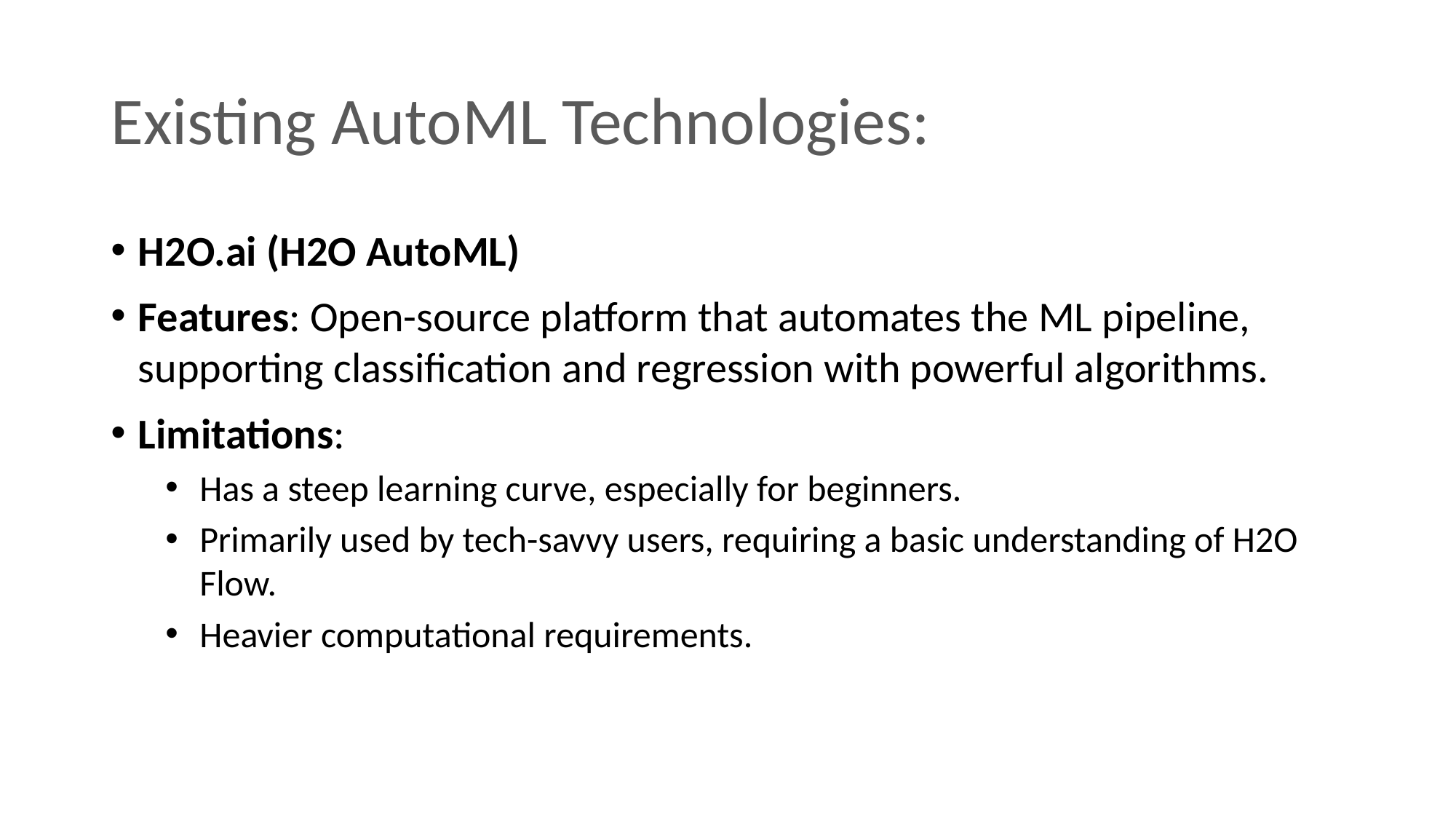

# Existing AutoML Technologies:
H2O.ai (H2O AutoML)
Features: Open-source platform that automates the ML pipeline, supporting classification and regression with powerful algorithms.
Limitations:
Has a steep learning curve, especially for beginners.
Primarily used by tech-savvy users, requiring a basic understanding of H2O Flow.
Heavier computational requirements.